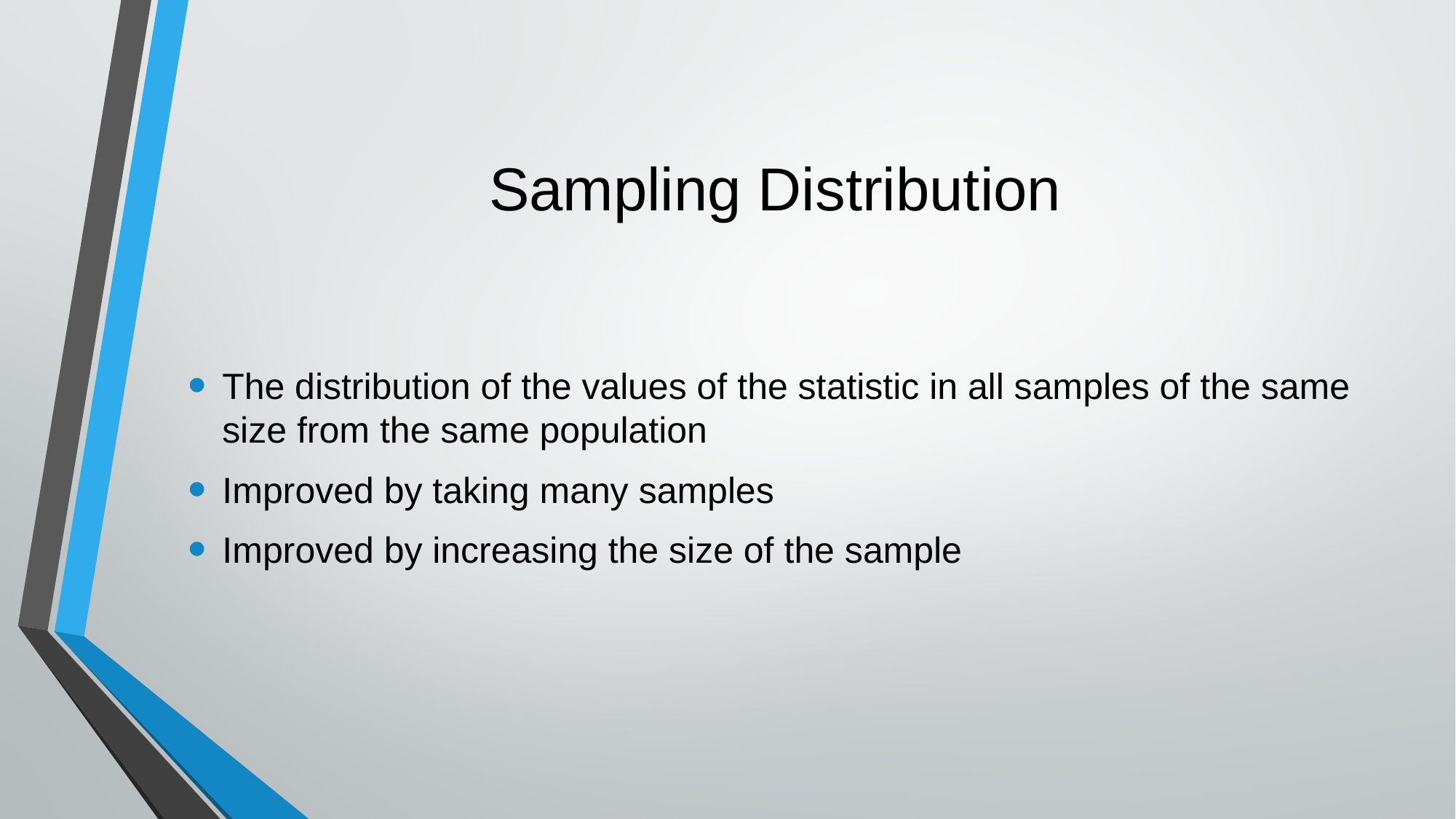

# Sampling Distribution

The distribution of the values of the statistic in all samples of the same size from the same population
Improved by taking many samples
Improved by increasing the size of the sample